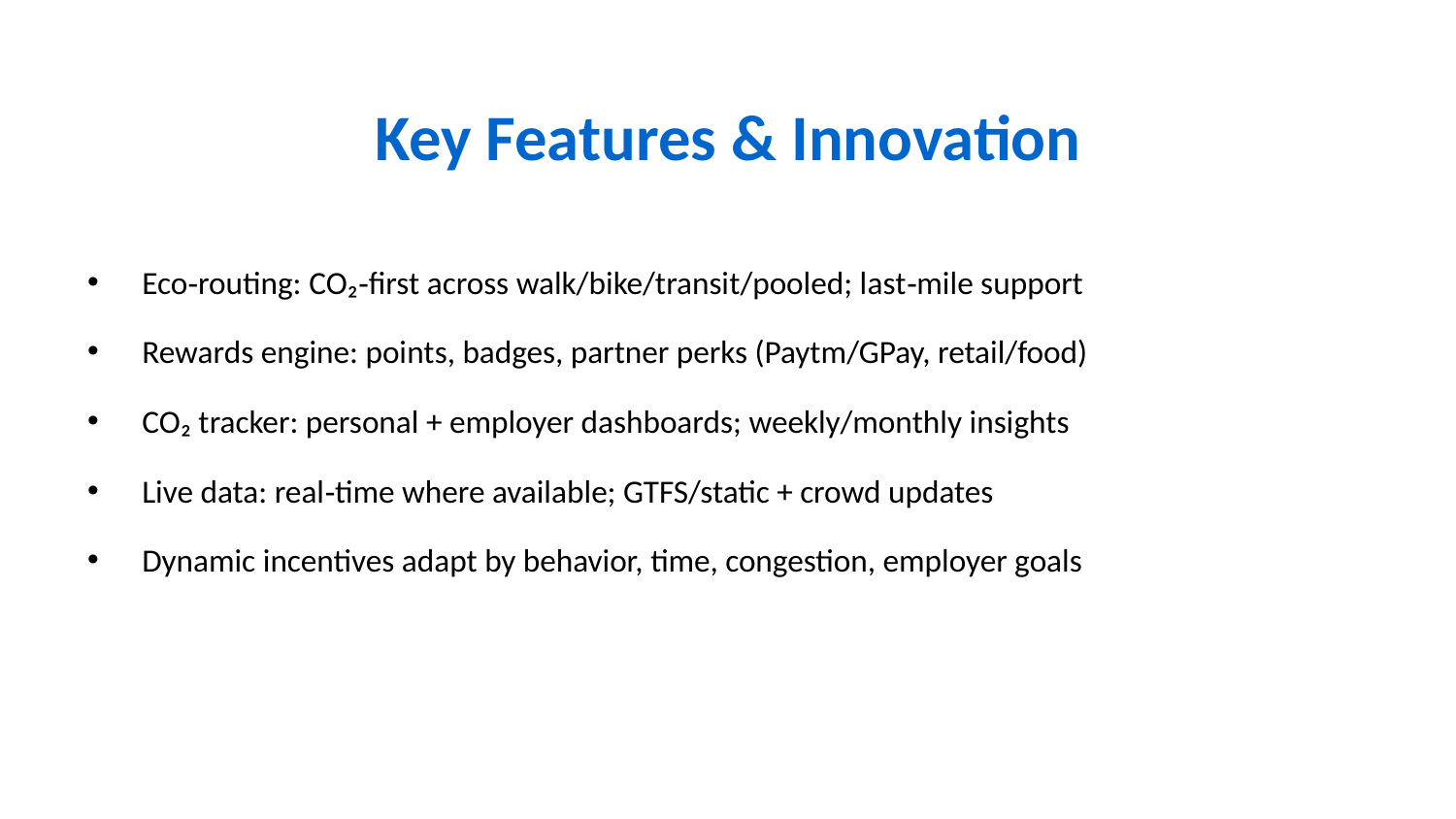

# Key Features & Innovation
Eco‑routing: CO₂‑first across walk/bike/transit/pooled; last‑mile support
Rewards engine: points, badges, partner perks (Paytm/GPay, retail/food)
CO₂ tracker: personal + employer dashboards; weekly/monthly insights
Live data: real‑time where available; GTFS/static + crowd updates
Dynamic incentives adapt by behavior, time, congestion, employer goals